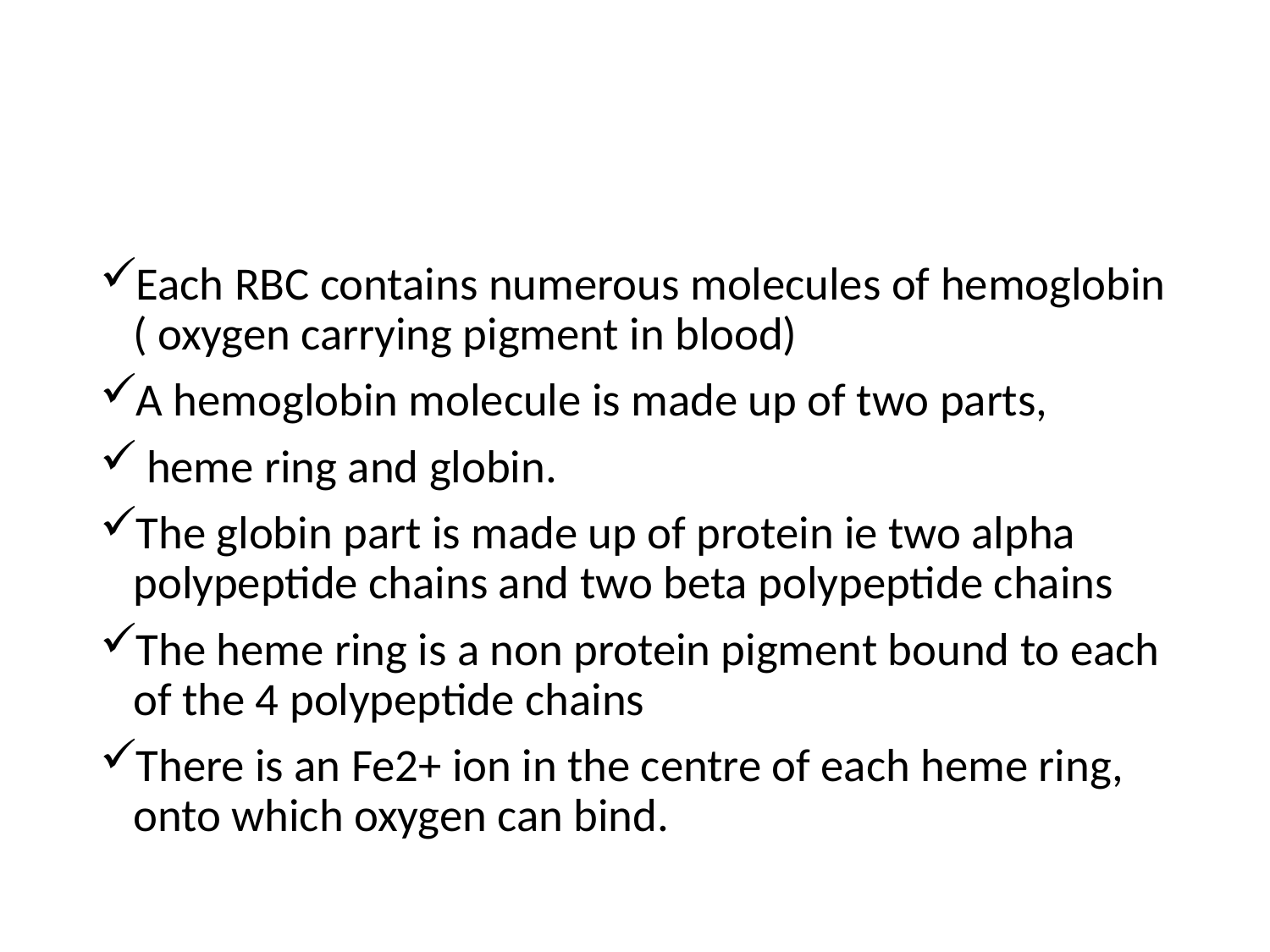

#
Each RBC contains numerous molecules of hemoglobin ( oxygen carrying pigment in blood)
A hemoglobin molecule is made up of two parts,
 heme ring and globin.
The globin part is made up of protein ie two alpha polypeptide chains and two beta polypeptide chains
The heme ring is a non protein pigment bound to each of the 4 polypeptide chains
There is an Fe2+ ion in the centre of each heme ring, onto which oxygen can bind.